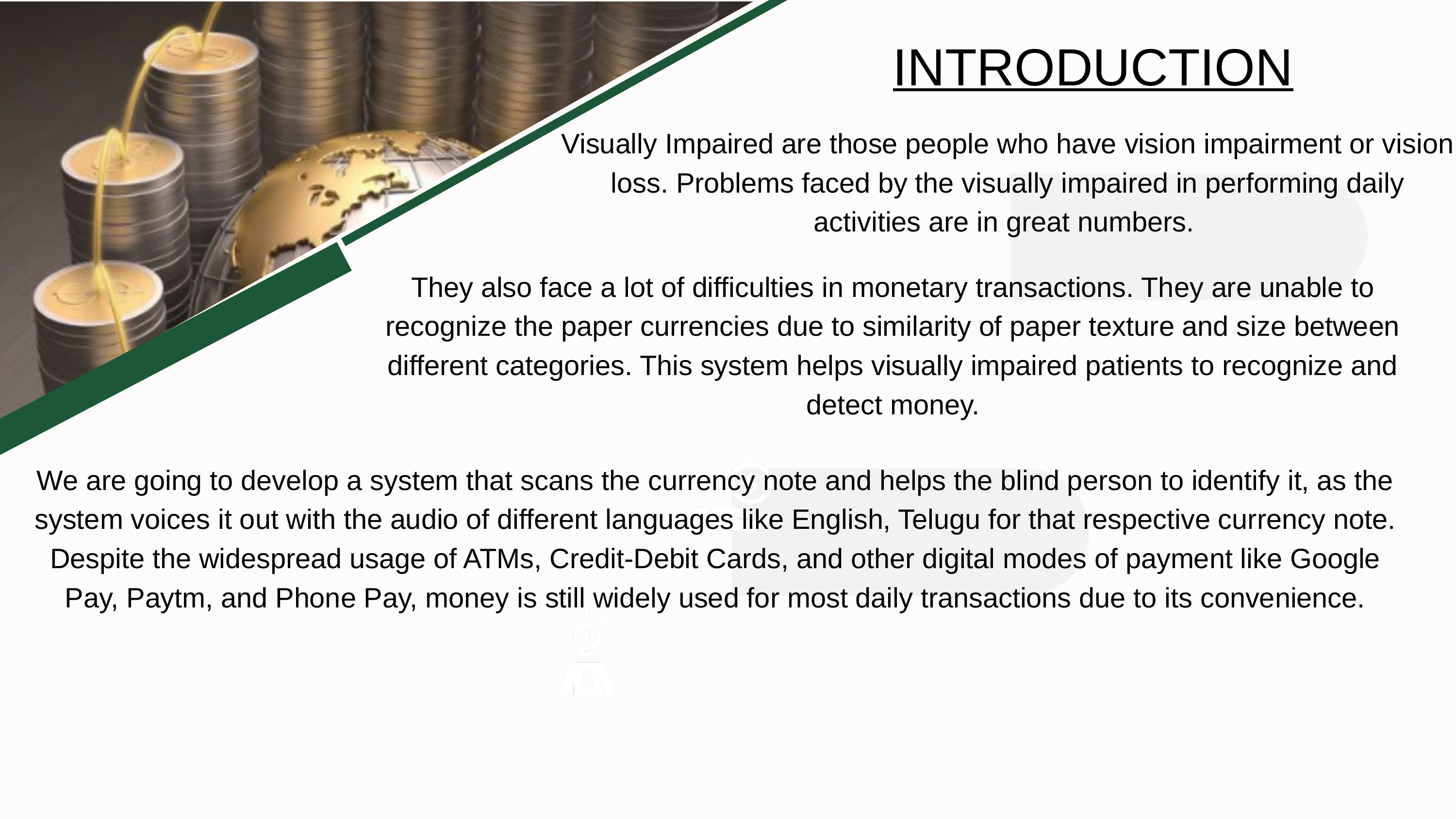

INTRODUCTION

Visually Impaired are those people who have vision impairment or vision loss. Problems faced by the visually impaired in performing daily activities are in great numbers.

They also face a lot of difficulties in monetary transactions. They are unable to recognize the paper currencies due to similarity of paper texture and size between different categories. This system helps visually impaired patients to recognize and detect money.

We are going to develop a system that scans the currency note and helps the blind person to identify it, as the system voices it out with the audio of different languages like English, Telugu for that respective currency note. Despite the widespread usage of ATMs, Credit-Debit Cards, and other digital modes of payment like Google Pay, Paytm, and Phone Pay, money is still widely used for most daily transactions due to its convenience.